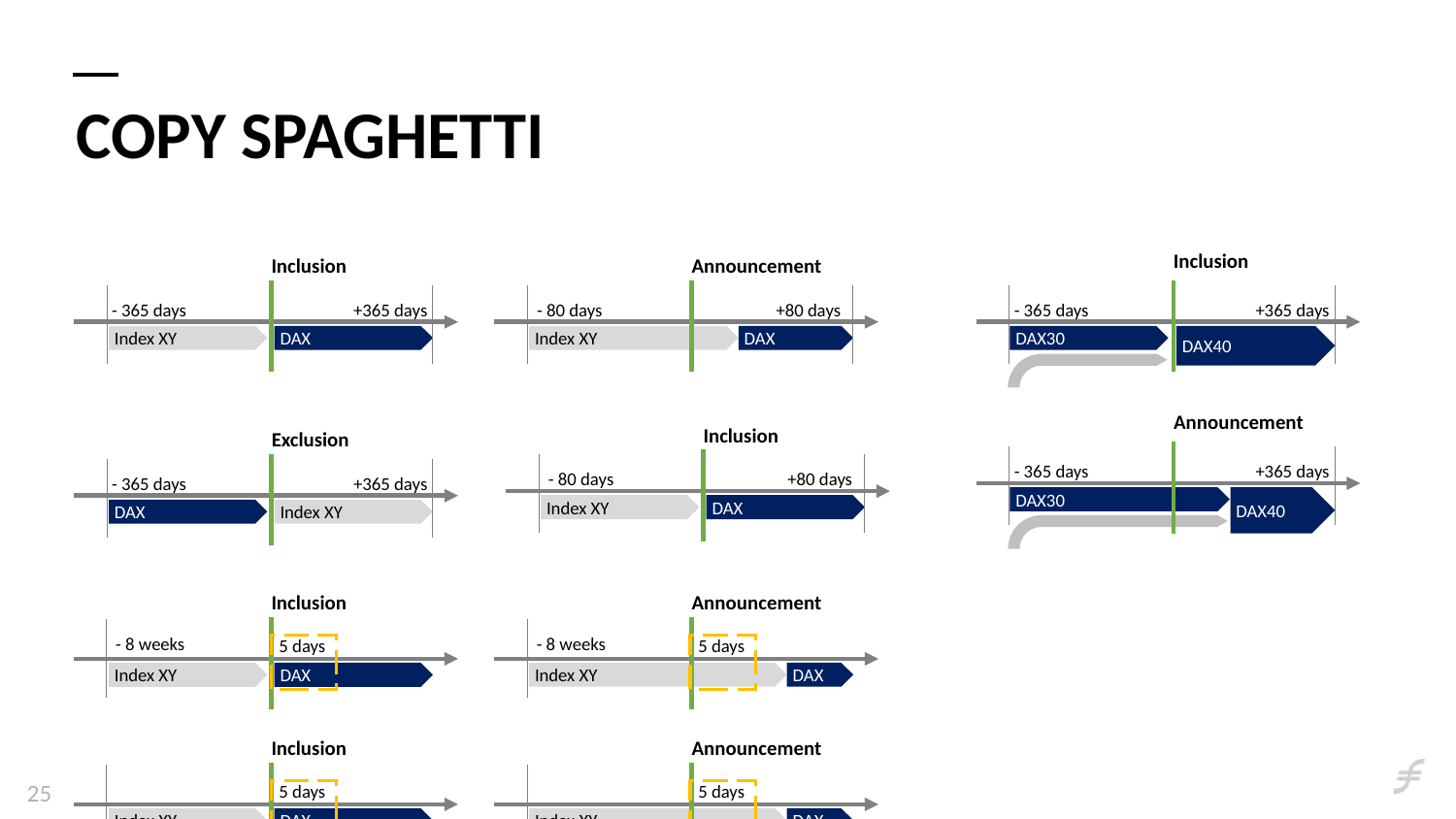

# Copy Spaghetti
Inclusion
Inclusion
Announcement
- 365 days
+365 days
- 80 days
+80 days
- 365 days
+365 days
Index XY
DAX
DAX30
DAX40
Index XY
DAX

Announcement
Inclusion
Exclusion
- 365 days
+365 days
- 80 days
+80 days
- 365 days
+365 days
DAX40
DAX30
Index XY
DAX
DAX
Index XY

Inclusion
Announcement
- 8 weeks
- 8 weeks
5 days
5 days

Index XY
DAX
Index XY
DAX
Inclusion
Announcement
25
5 days
5 days

Index XY
DAX
Index XY
DAX